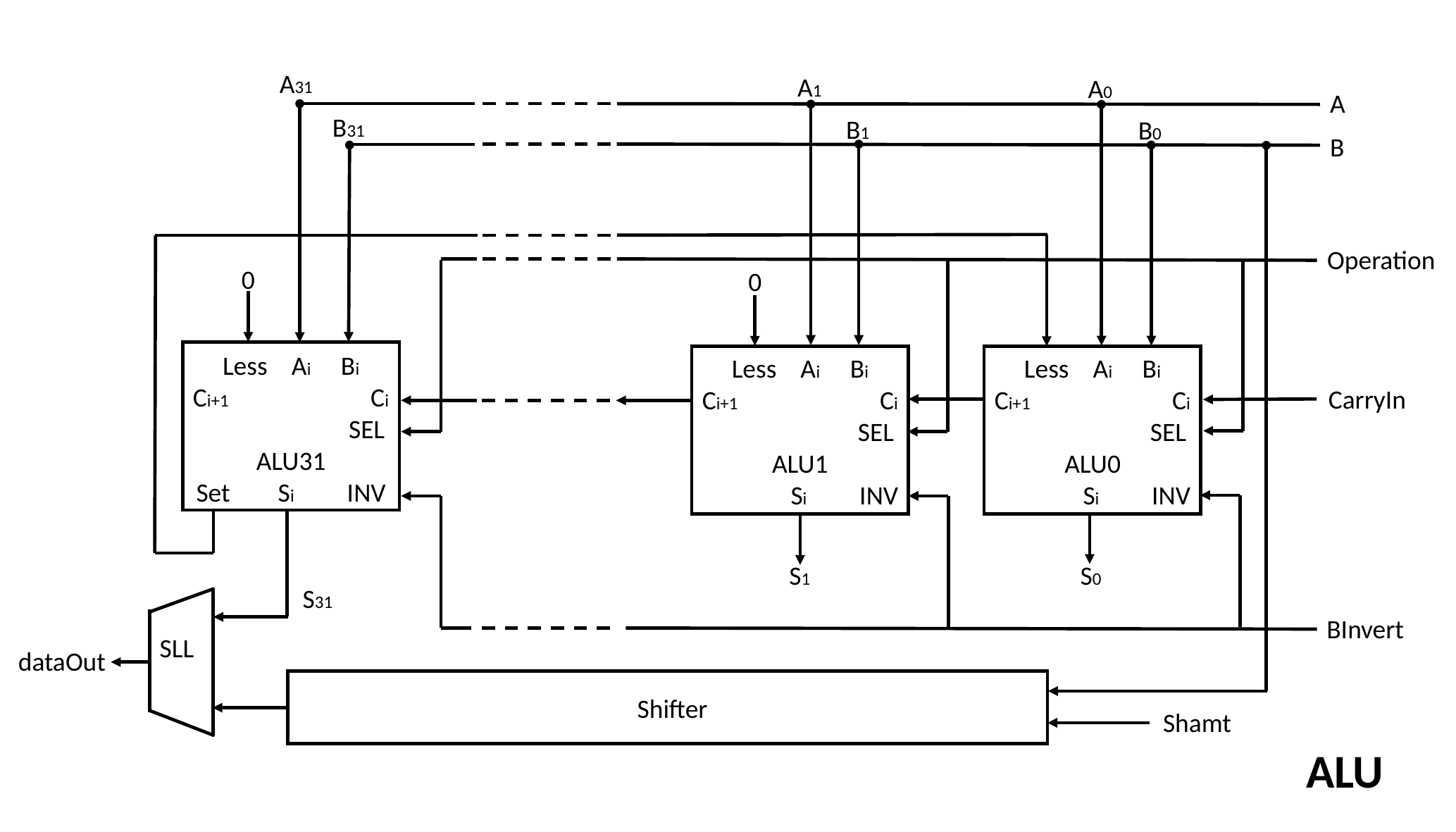

A31
A1
A0
A

B31
B1
B0
B

Operation
0
0

Less    Ai     Bi
Ci+1                                   Ci
                          SEL
ALU31
Set        Si             INV

Less    Ai     Bi
Ci+1                                   Ci
                          SEL
ALU1
Si             INV

Less    Ai     Bi
Ci+1                                   Ci
                          SEL
ALU0
Si             INV
CarryIn
S0
S1
S31
BInvert
SLL
dataOut

Shifter
Shamt
ALU